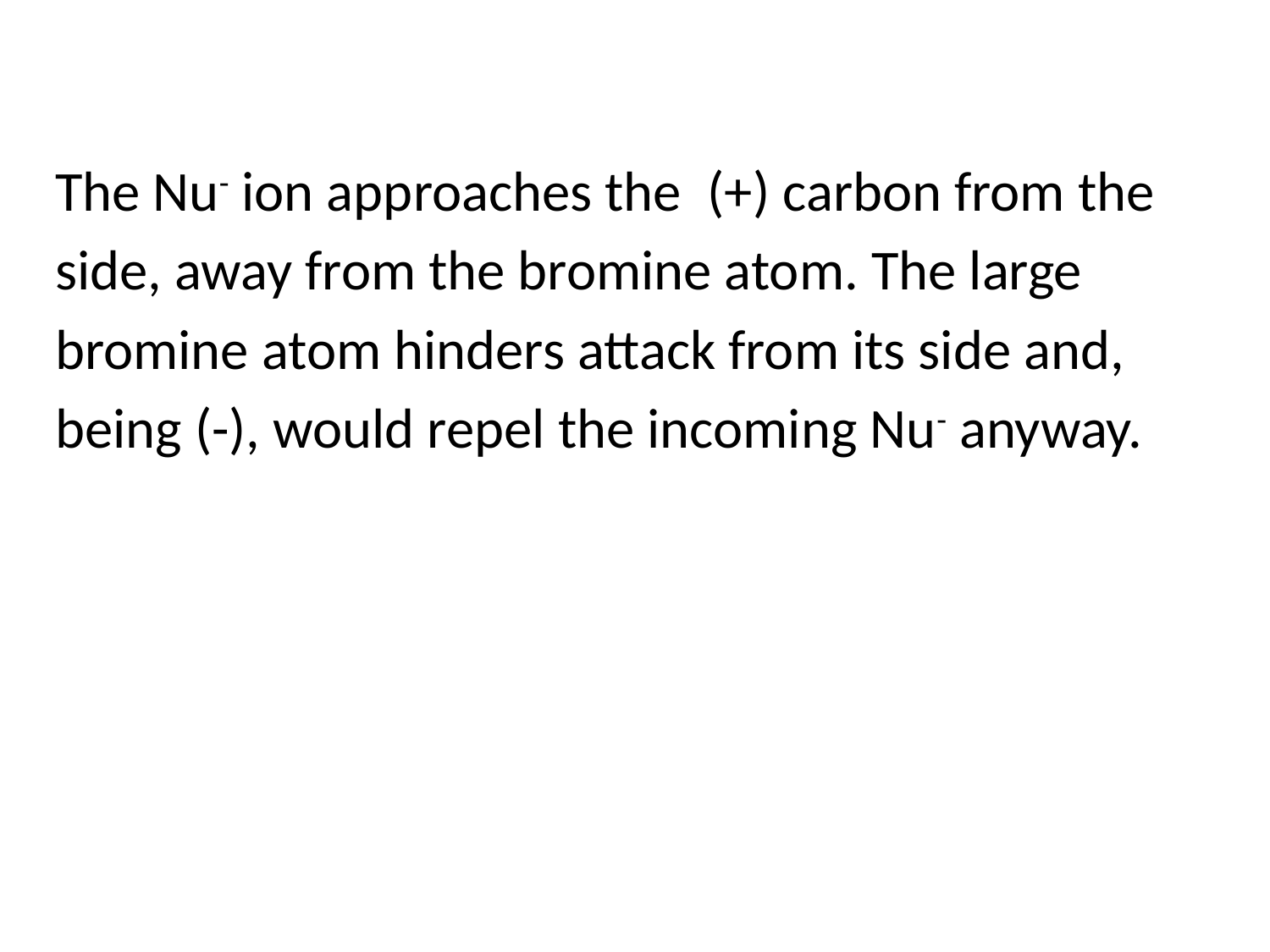

The Nu- ion approaches the  (+) carbon from the
side, away from the bromine atom. The large
bromine atom hinders attack from its side and,
being (-), would repel the incoming Nu- anyway.